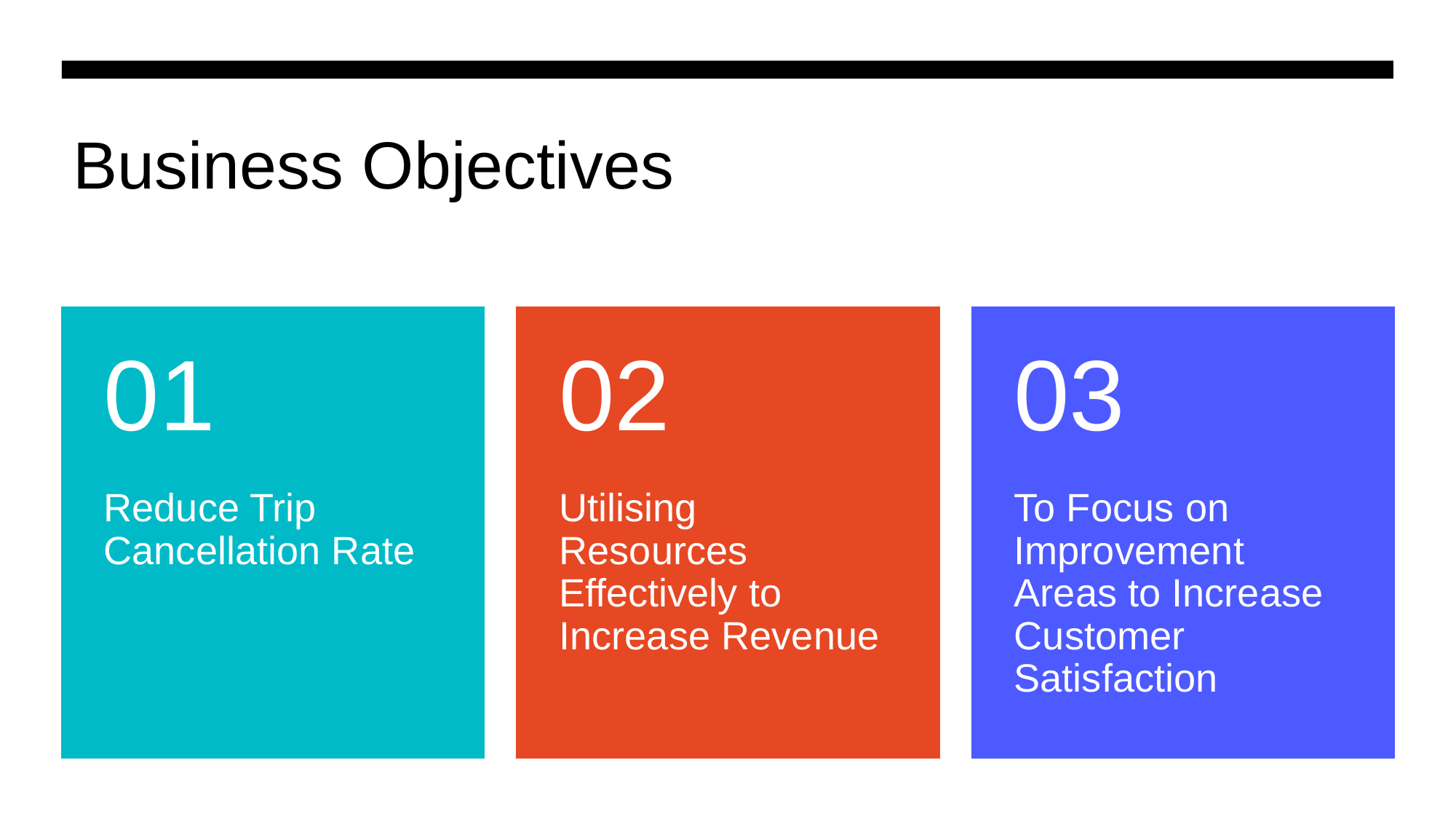

# Business Objectives
Reduce Trip Cancellation Rate
01
Utilising Resources Effectively to Increase Revenue
02
To Focus on Improvement Areas to Increase Customer Satisfaction
03